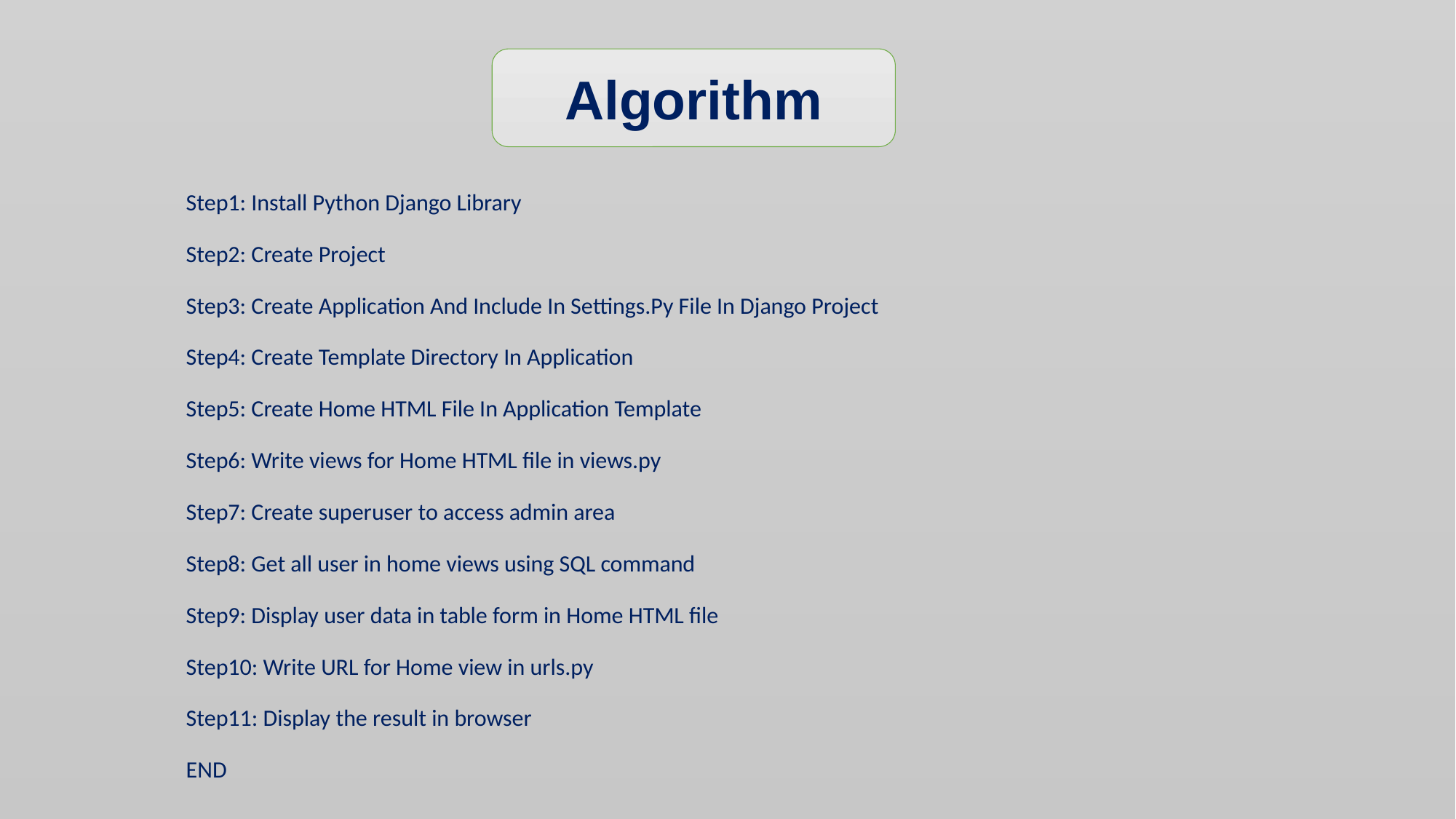

Algorithm
Step1: Install Python Django Library
Step2: Create Project
Step3: Create Application And Include In Settings.Py File In Django Project
Step4: Create Template Directory In Application
Step5: Create Home HTML File In Application Template
Step6: Write views for Home HTML file in views.py
Step7: Create superuser to access admin area
Step8: Get all user in home views using SQL command
Step9: Display user data in table form in Home HTML file
Step10: Write URL for Home view in urls.py
Step11: Display the result in browser
END